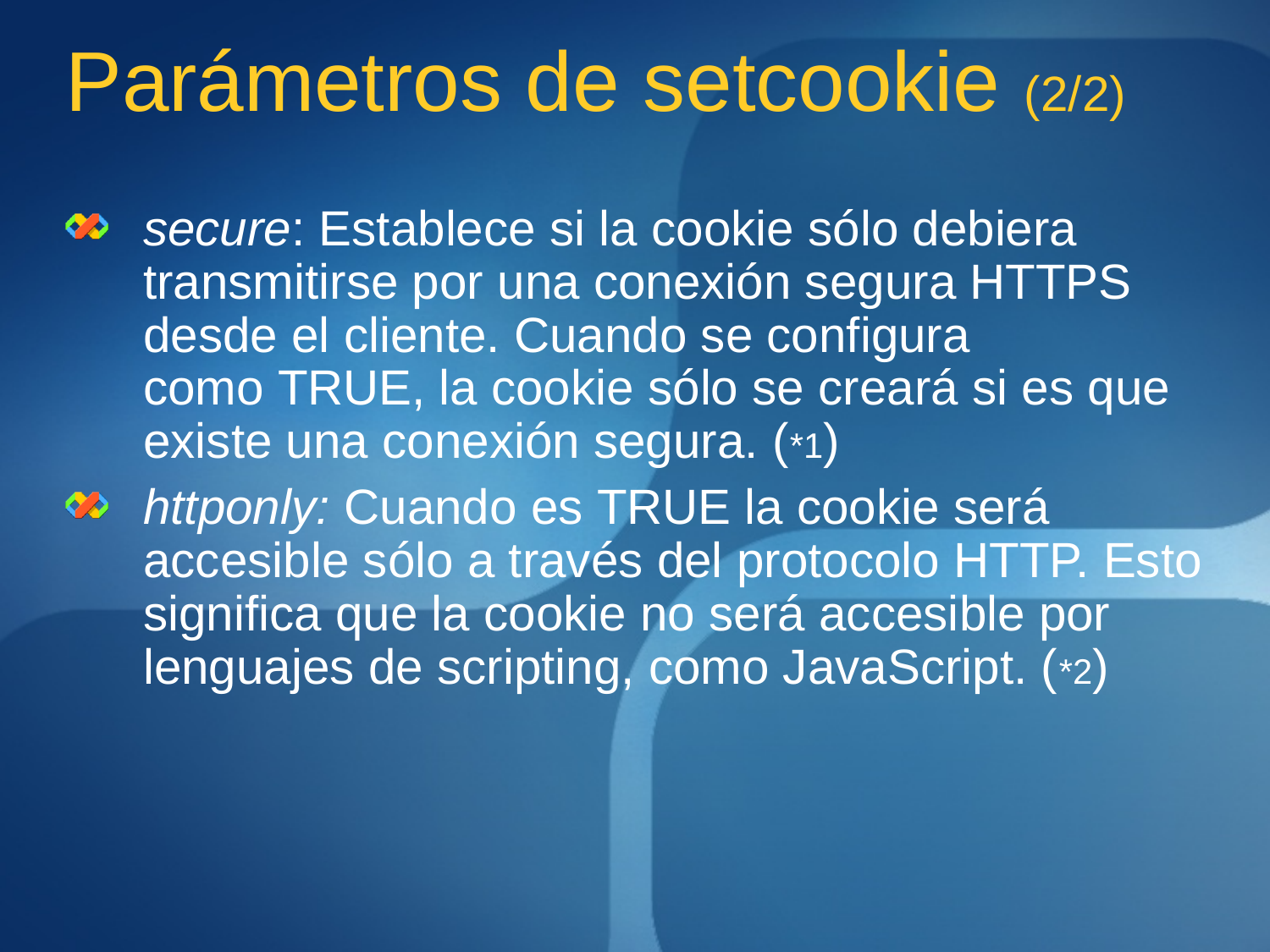

# Parámetros de setcookie (2/2)
secure: Establece si la cookie sólo debiera transmitirse por una conexión segura HTTPS desde el cliente. Cuando se configura como TRUE, la cookie sólo se creará si es que existe una conexión segura. (*1)
httponly: Cuando es TRUE la cookie será accesible sólo a través del protocolo HTTP. Esto significa que la cookie no será accesible por lenguajes de scripting, como JavaScript. (*2)